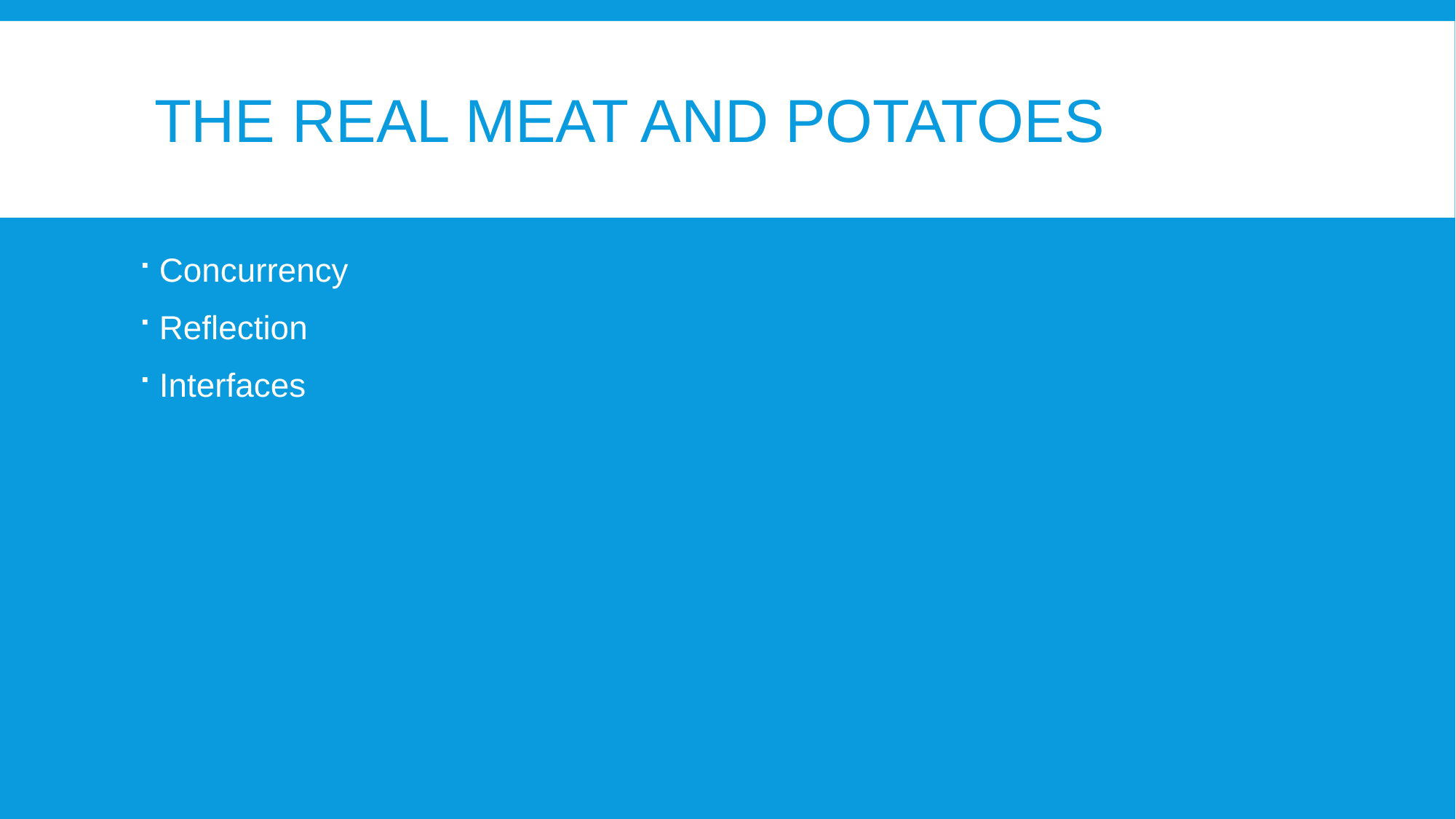

# The Real Meat And potatoes
Concurrency
Reflection
Interfaces